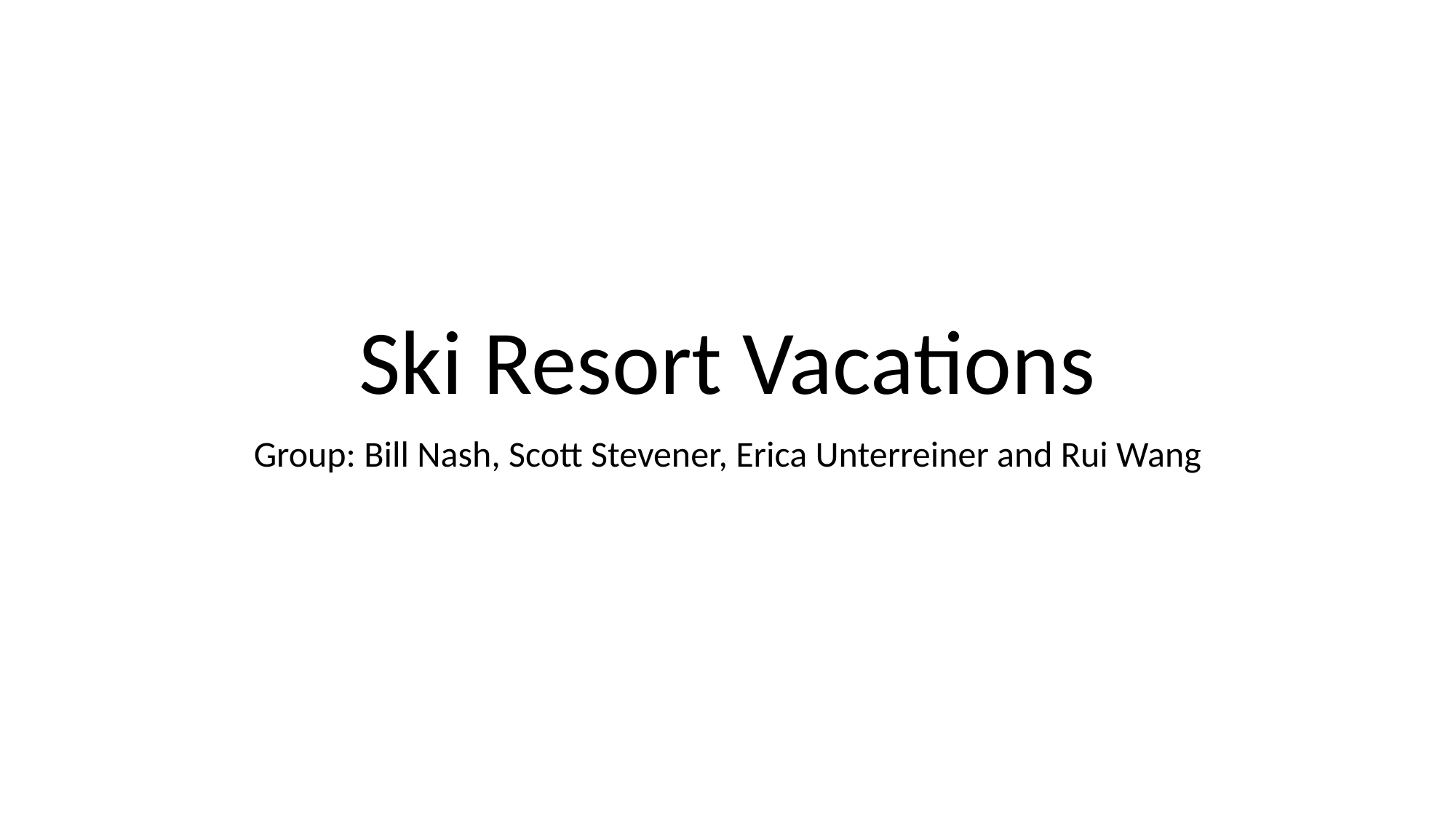

# Ski Resort Vacations
Group: Bill Nash, Scott Stevener, Erica Unterreiner and Rui Wang